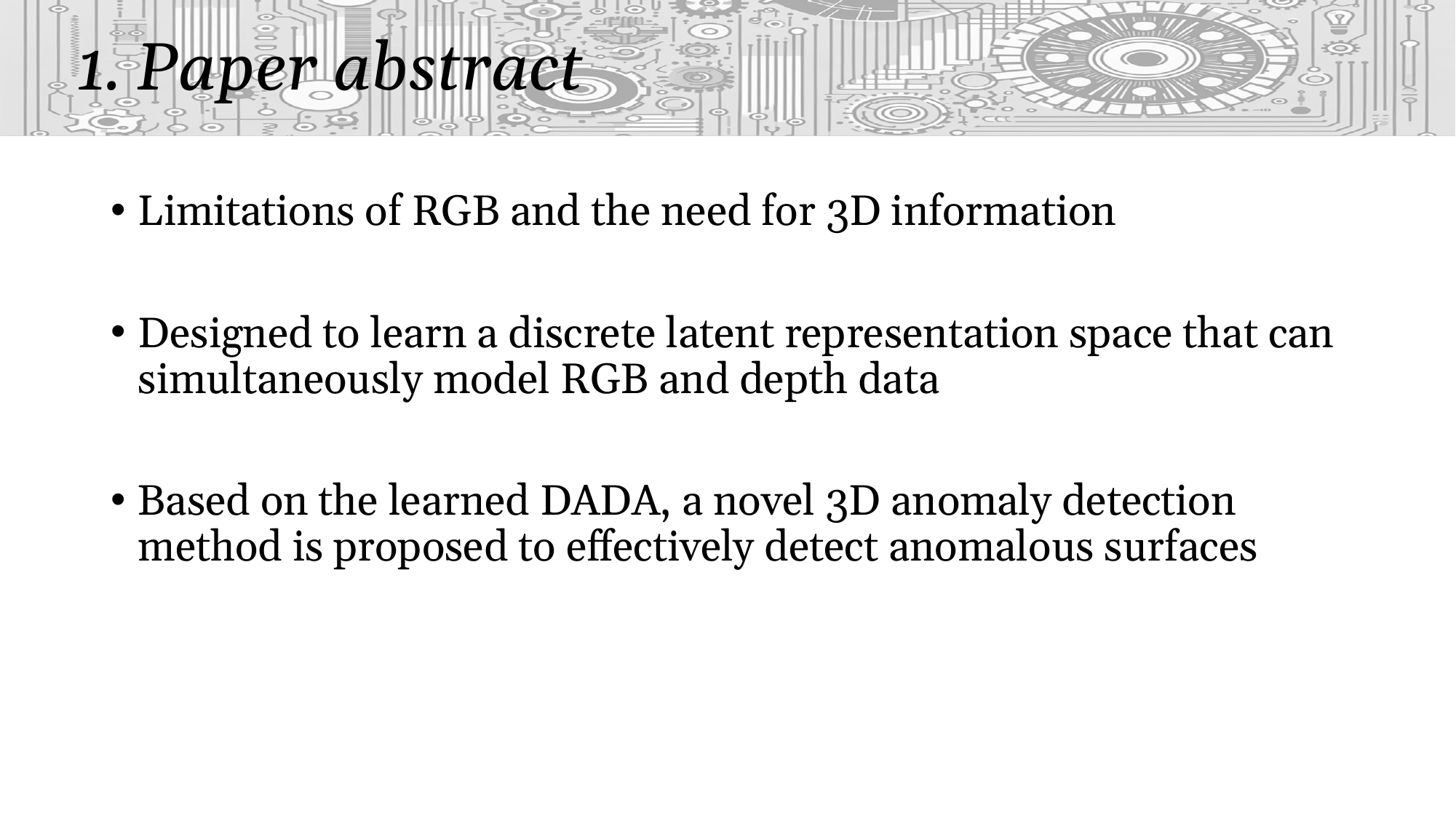

# 1. Paper abstract

Limitations of RGB and the need for 3D information

Designed to learn a discrete latent representation space that can simultaneously model RGB and depth data

Based on the learned DADA, a novel 3D anomaly detection method is proposed to effectively detect anomalous surfaces